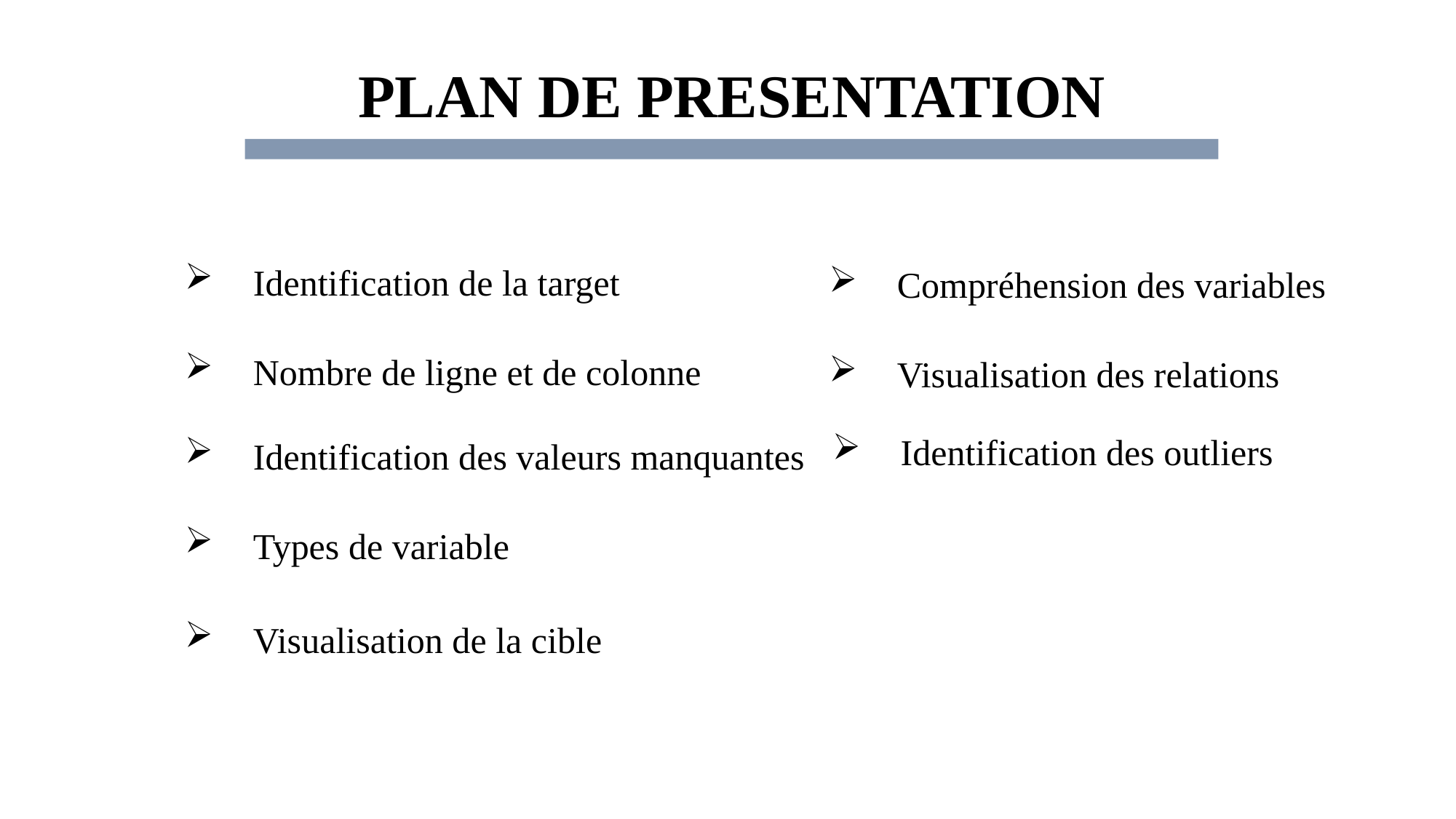

PLAN DE PRESENTATION

Identification de la target
Compréhension des variables
Nombre de ligne et de colonne
Visualisation des relations
Identification des outliers
Identification des valeurs manquantes
Types de variable
Visualisation de la cible